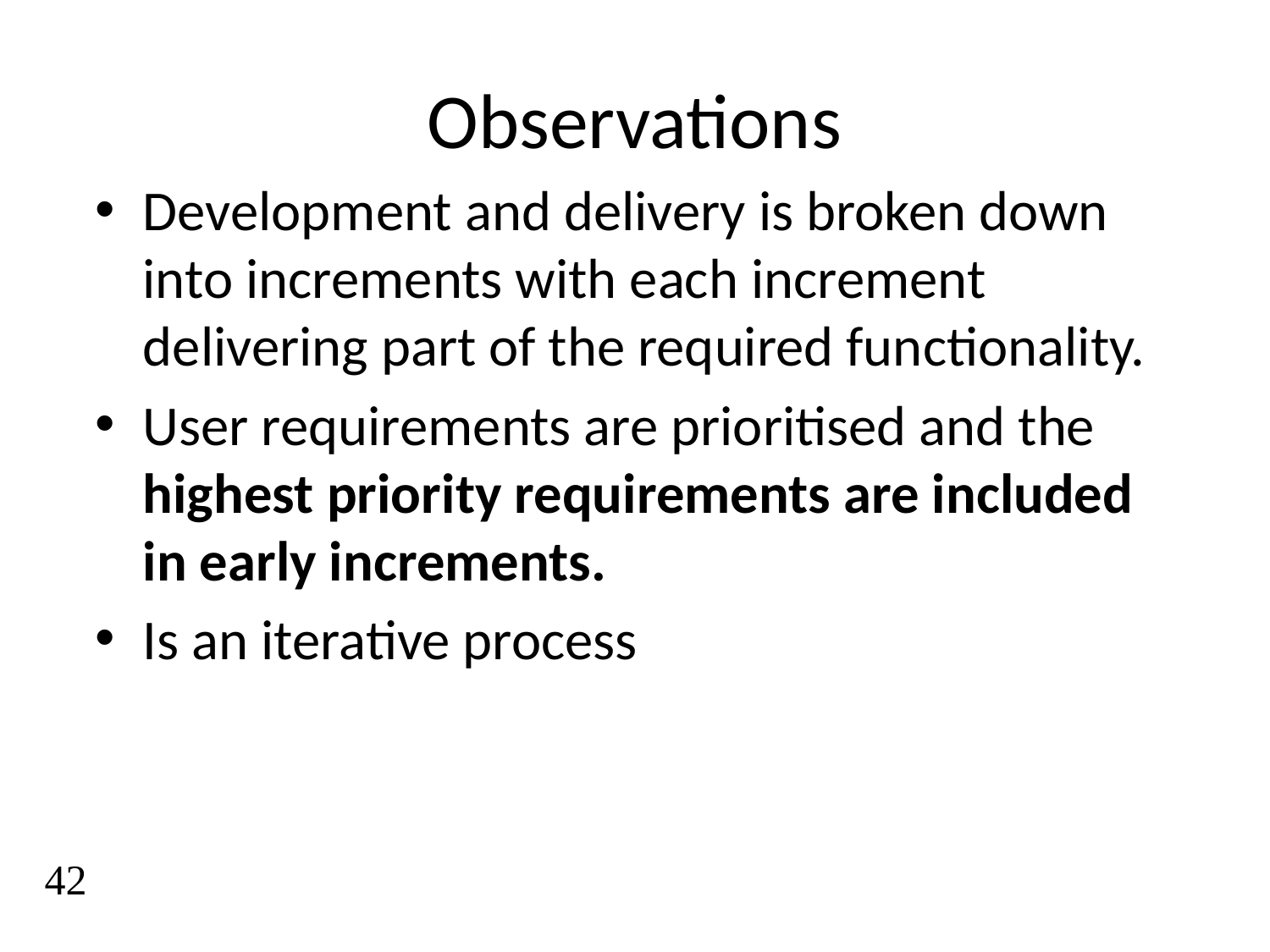

# Observations
Development and delivery is broken down into increments with each increment delivering part of the required functionality.
User requirements are prioritised and the highest priority requirements are included in early increments.
Is an iterative process